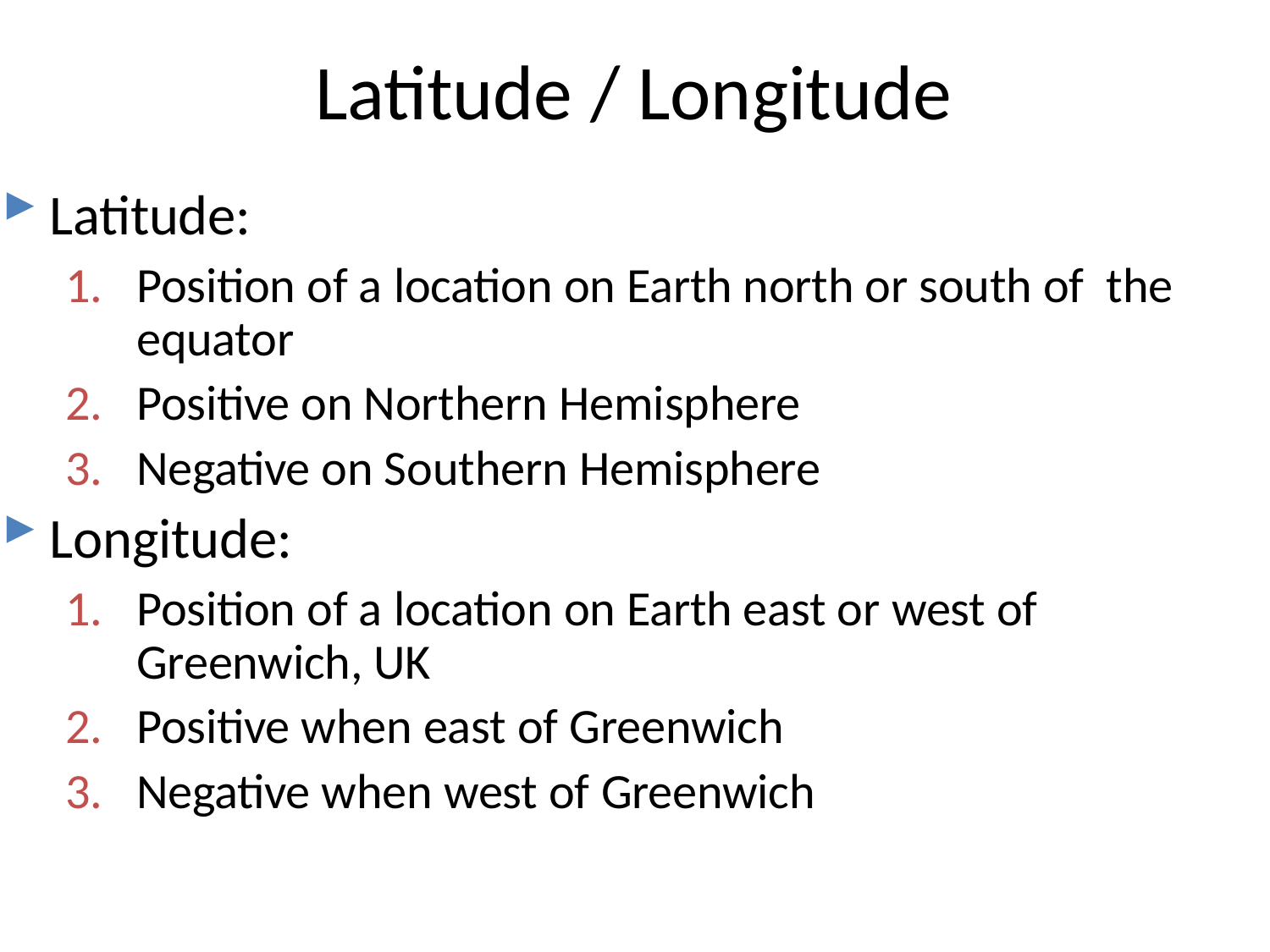

# Latitude / Longitude
Latitude:
Position of a location on Earth north or south of  the equator
Positive on Northern Hemisphere
Negative on Southern Hemisphere
Longitude:
Position of a location on Earth east or west of  Greenwich, UK
Positive when east of Greenwich
Negative when west of Greenwich